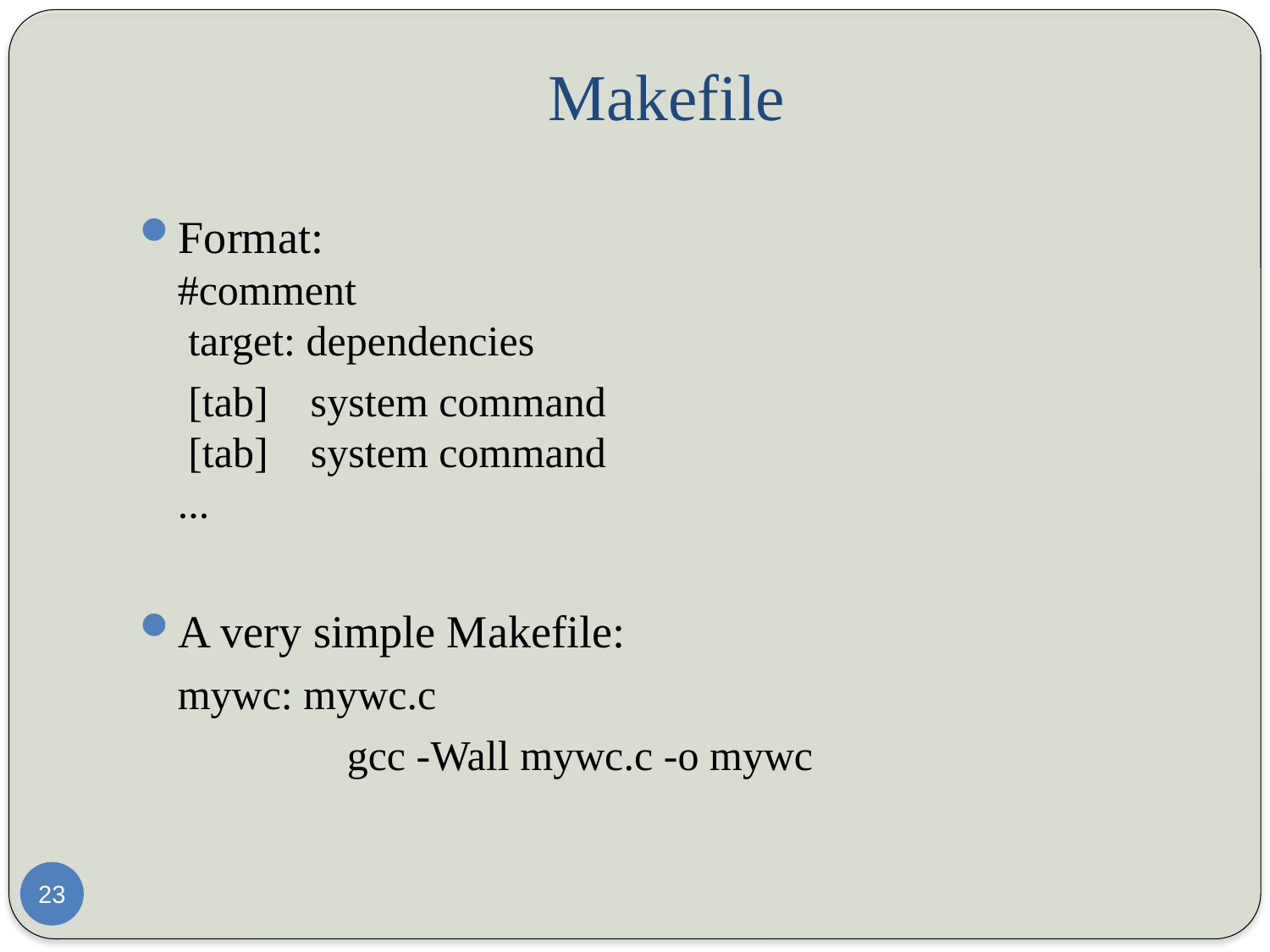

# Makefile
Format:
#comment
 target: dependencies
	 [tab]    system command
 [tab]    system command
...

A very simple Makefile:
	mywc: mywc.c
		    gcc -Wall mywc.c -o mywc
23